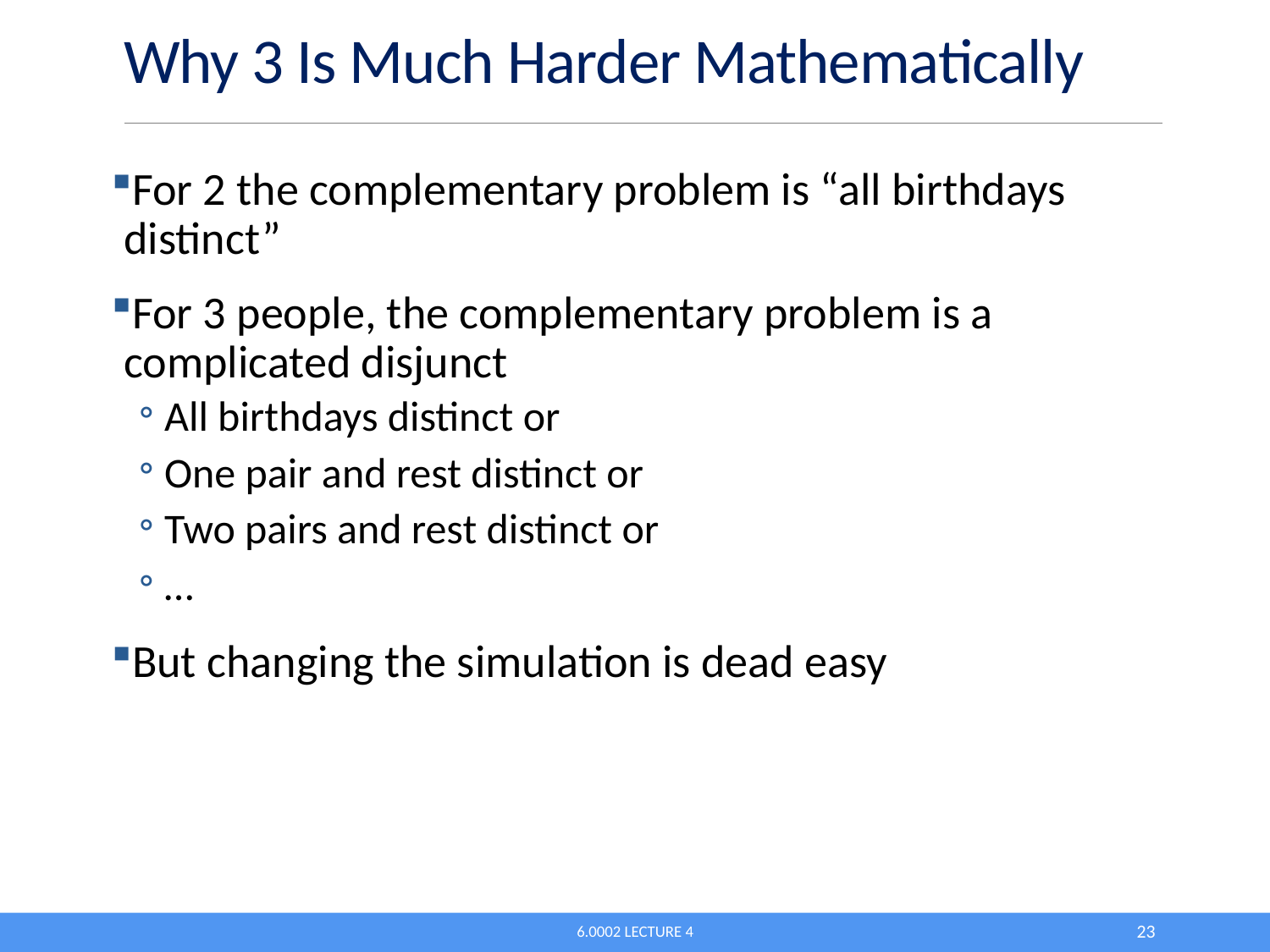

# Why 3 Is Much Harder Mathematically
For 2 the complementary problem is “all birthdays distinct”
For 3 people, the complementary problem is a complicated disjunct
All birthdays distinct or
One pair and rest distinct or
Two pairs and rest distinct or
…
But changing the simulation is dead easy
6.0002 Lecture 4
23